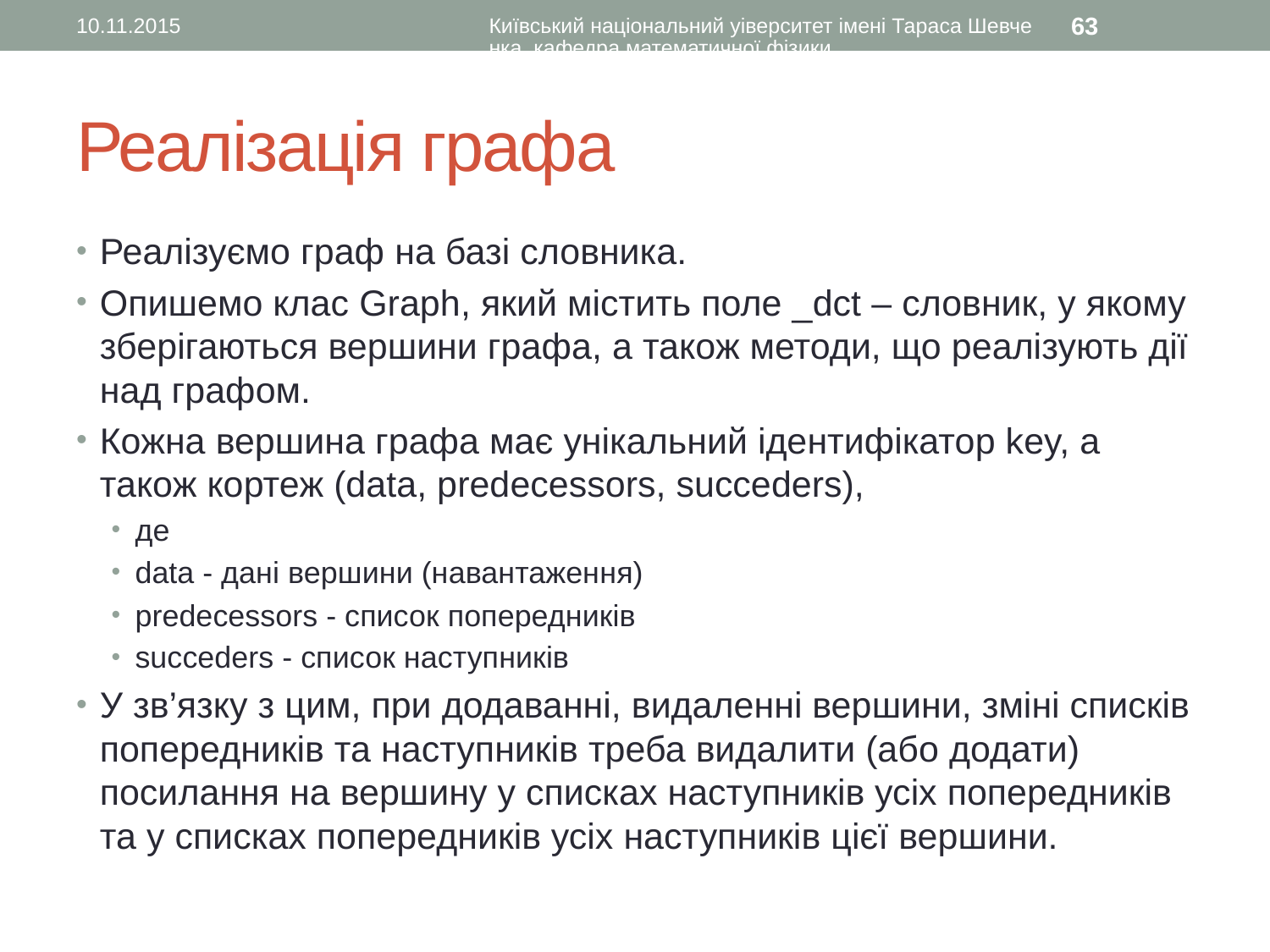

10.11.2015
Київський національний уіверситет імені Тараса Шевченка, кафедра математичної фізики
63
# Реалізація графа
Реалізуємо граф на базі словника.
Опишемо клас Graph, який містить поле _dct – словник, у якому зберігаються вершини графа, а також методи, що реалізують дії над графом.
Кожна вершина графа має унікальний ідентифікатор key, а також кортеж (data, predecessors, succeders),
де
data - дані вершини (навантаження)
predecessors - список попередників
succeders - список наступників
У зв’язку з цим, при додаванні, видаленні вершини, зміні списків попередників та наступників треба видалити (або додати) посилання на вершину у списках наступників усіх попередників та у списках попередників усіх наступників цієї вершини.